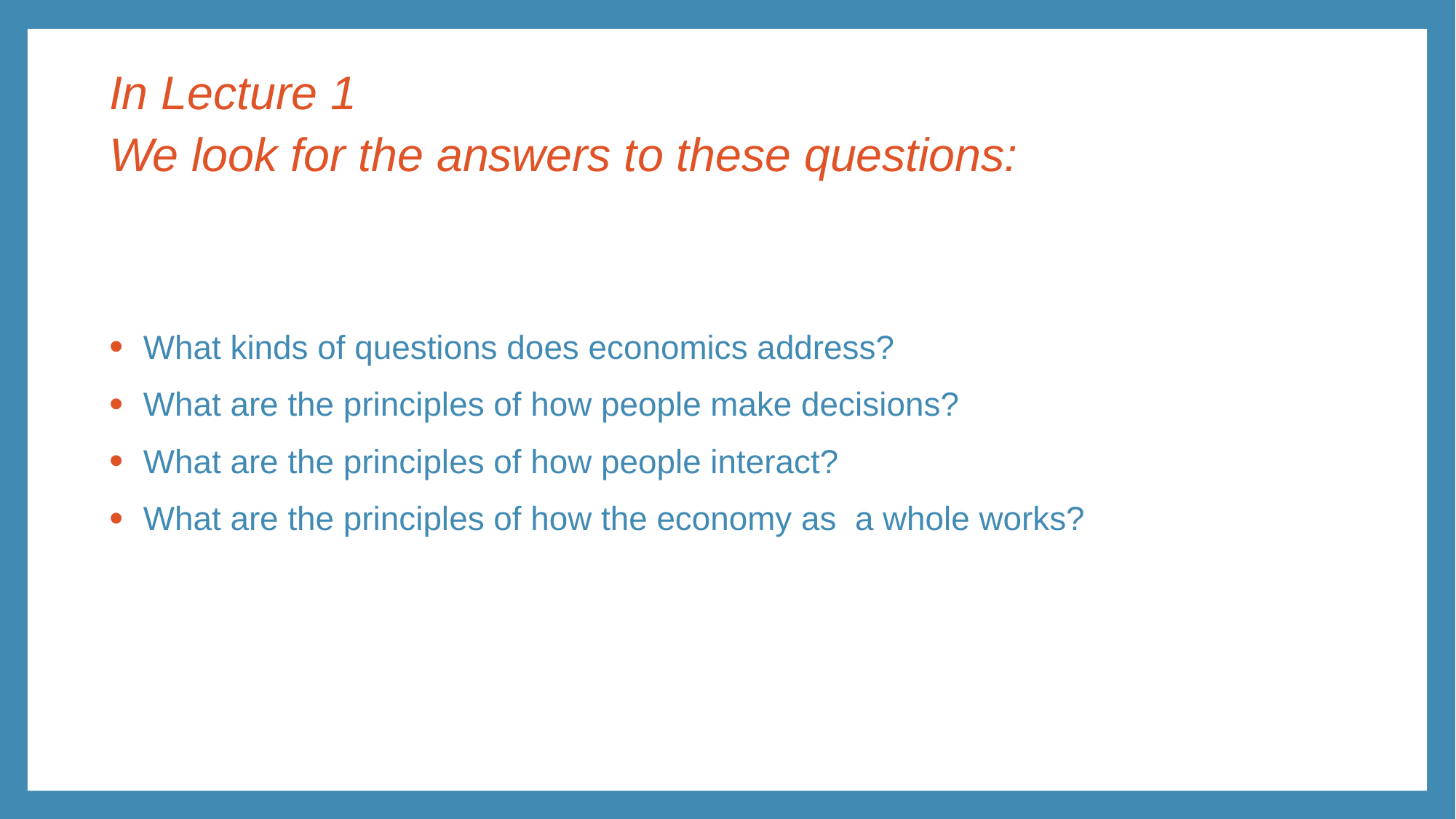

# In Lecture 1 We look for the answers to these questions:

What kinds of questions does economics address?
What are the principles of how people make decisions?
What are the principles of how people interact?
What are the principles of how the economy as  a whole works?